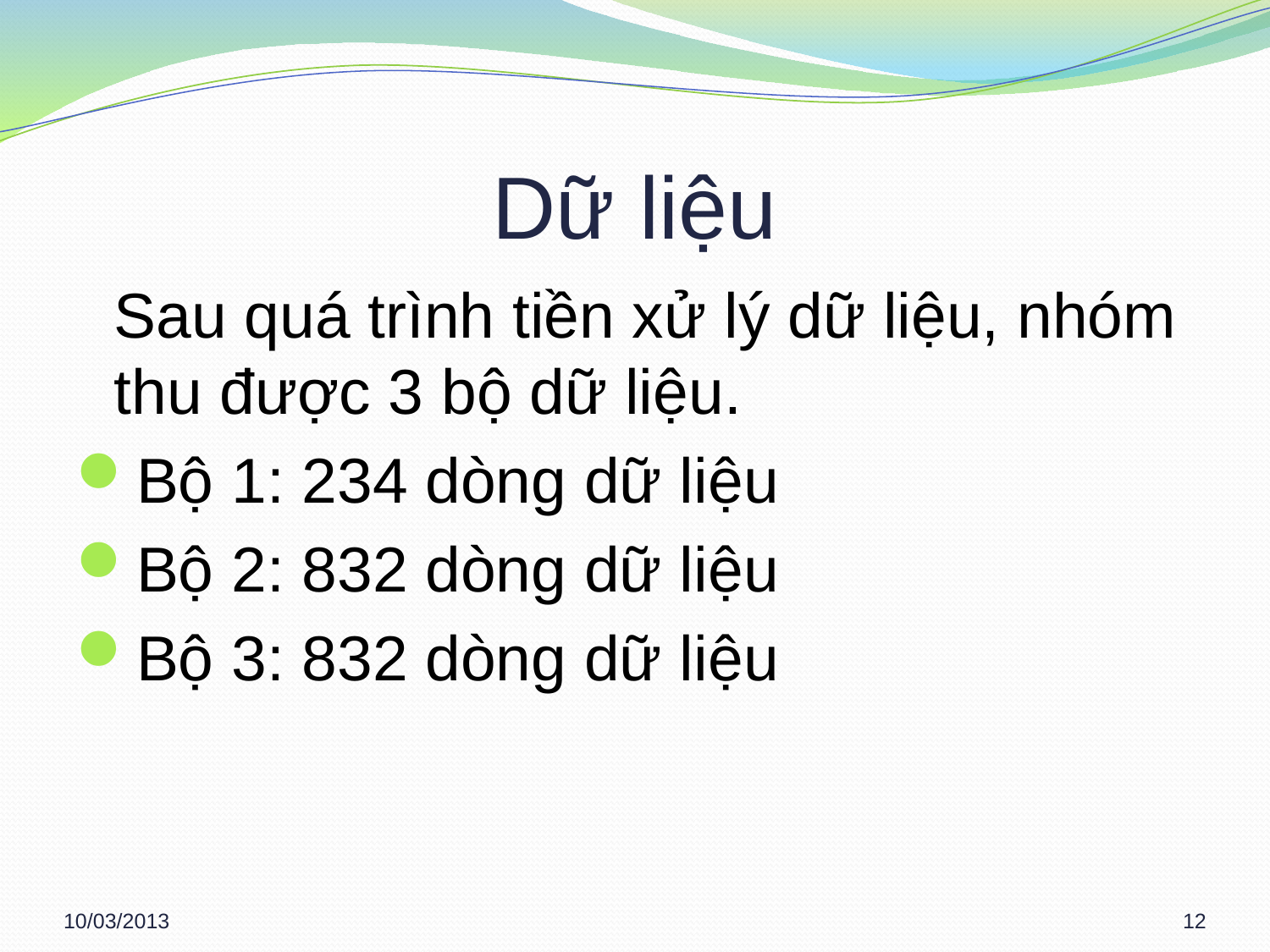

# Dữ liệu
	Sau quá trình tiền xử lý dữ liệu, nhóm thu được 3 bộ dữ liệu.
Bộ 1: 234 dòng dữ liệu
Bộ 2: 832 dòng dữ liệu
Bộ 3: 832 dòng dữ liệu

10/03/2013
12